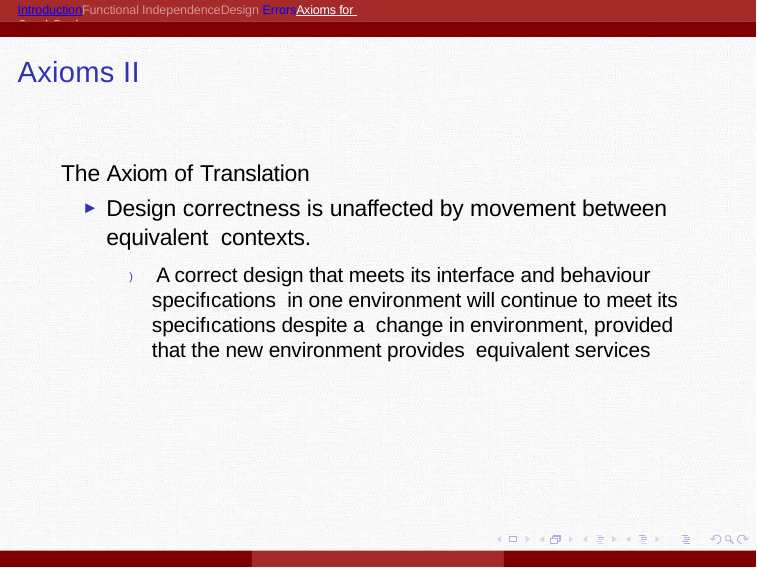

IntroductionFunctional IndependenceDesign ErrorsAxioms for Good Design

# Axioms II
The Axiom of Translation
Design correctness is unaffected by movement between equivalent  contexts.
) A correct design that meets its interface and behaviour specifıcations  in one environment will continue to meet its specifıcations despite a  change in environment, provided that the new environment provides  equivalent services